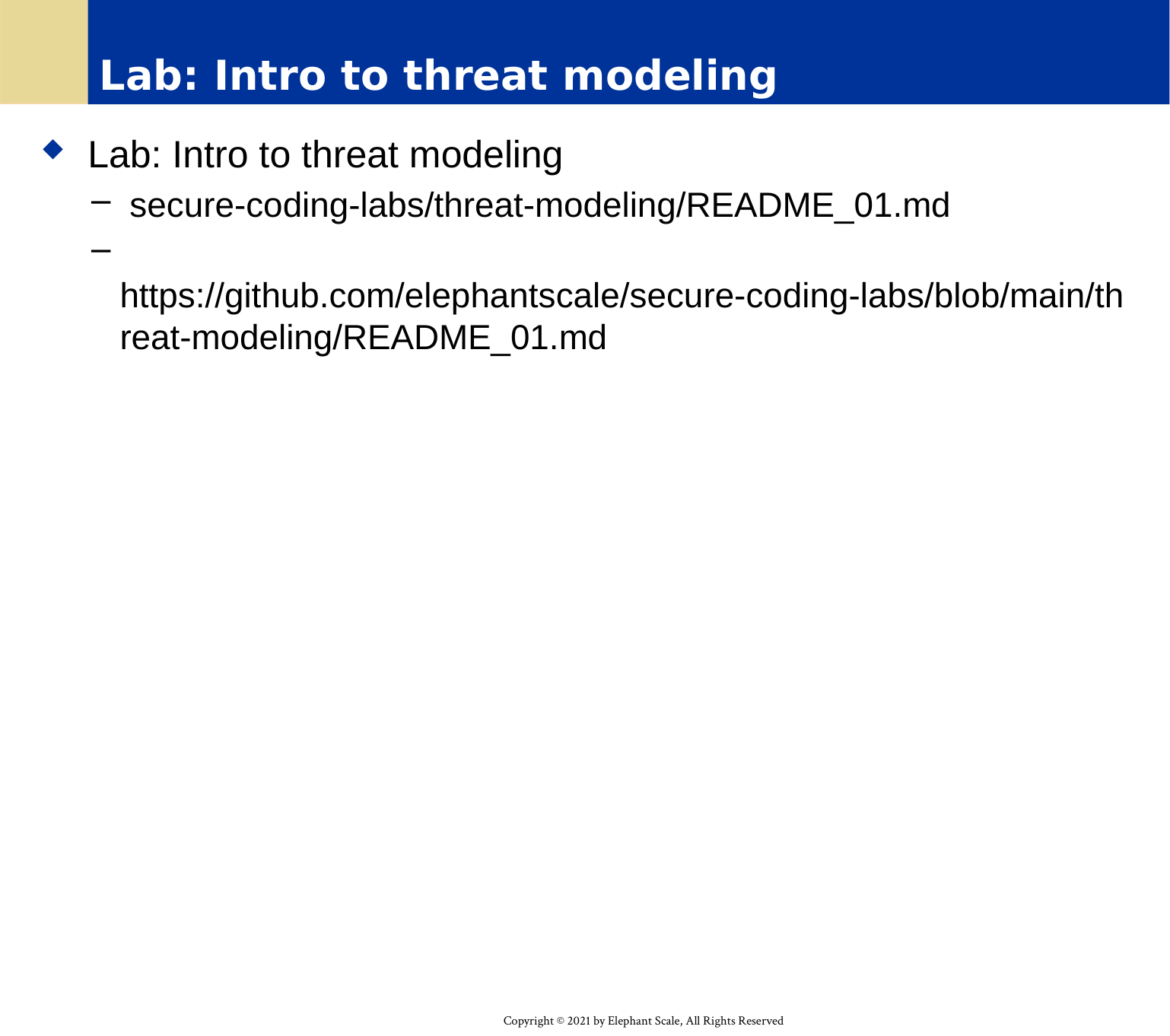

# Lab: Intro to threat modeling
 Lab: Intro to threat modeling
 secure-coding-labs/threat-modeling/README_01.md
 https://github.com/elephantscale/secure-coding-labs/blob/main/threat-modeling/README_01.md
Copyright © 2021 by Elephant Scale, All Rights Reserved